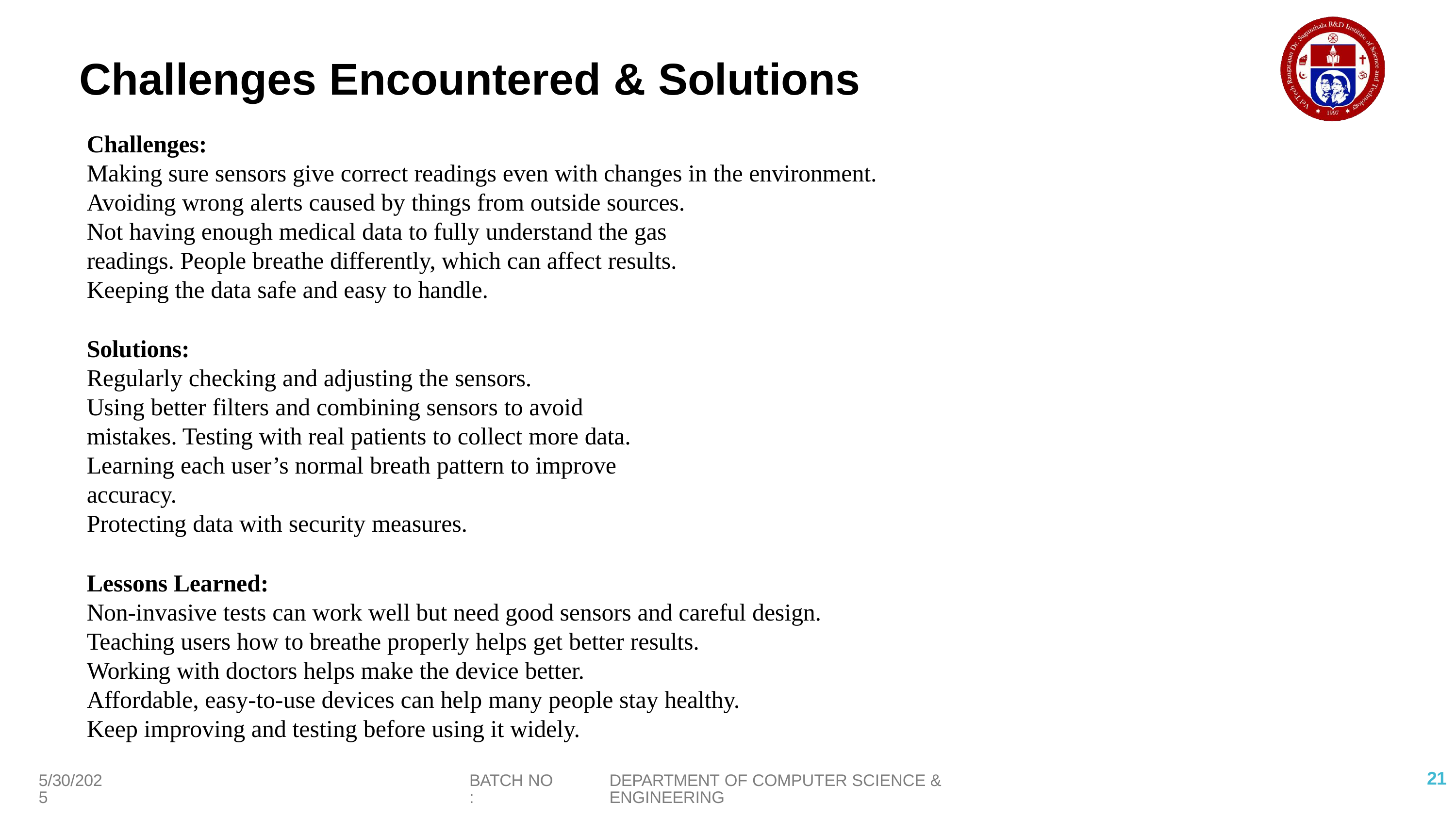

# Challenges Encountered & Solutions
Challenges:
Making sure sensors give correct readings even with changes in the environment.
Avoiding wrong alerts caused by things from outside sources.
Not having enough medical data to fully understand the gas readings. People breathe differently, which can affect results.
Keeping the data safe and easy to handle.

Solutions:
Regularly checking and adjusting the sensors.
Using better filters and combining sensors to avoid mistakes. Testing with real patients to collect more data.
Learning each user’s normal breath pattern to improve accuracy.
Protecting data with security measures.

Lessons Learned:
Non-invasive tests can work well but need good sensors and careful design. Teaching users how to breathe properly helps get better results.
Working with doctors helps make the device better.
Affordable, easy-to-use devices can help many people stay healthy.
Keep improving and testing before using it widely.
21
5/30/2025
BATCH NO :
DEPARTMENT OF COMPUTER SCIENCE & ENGINEERING